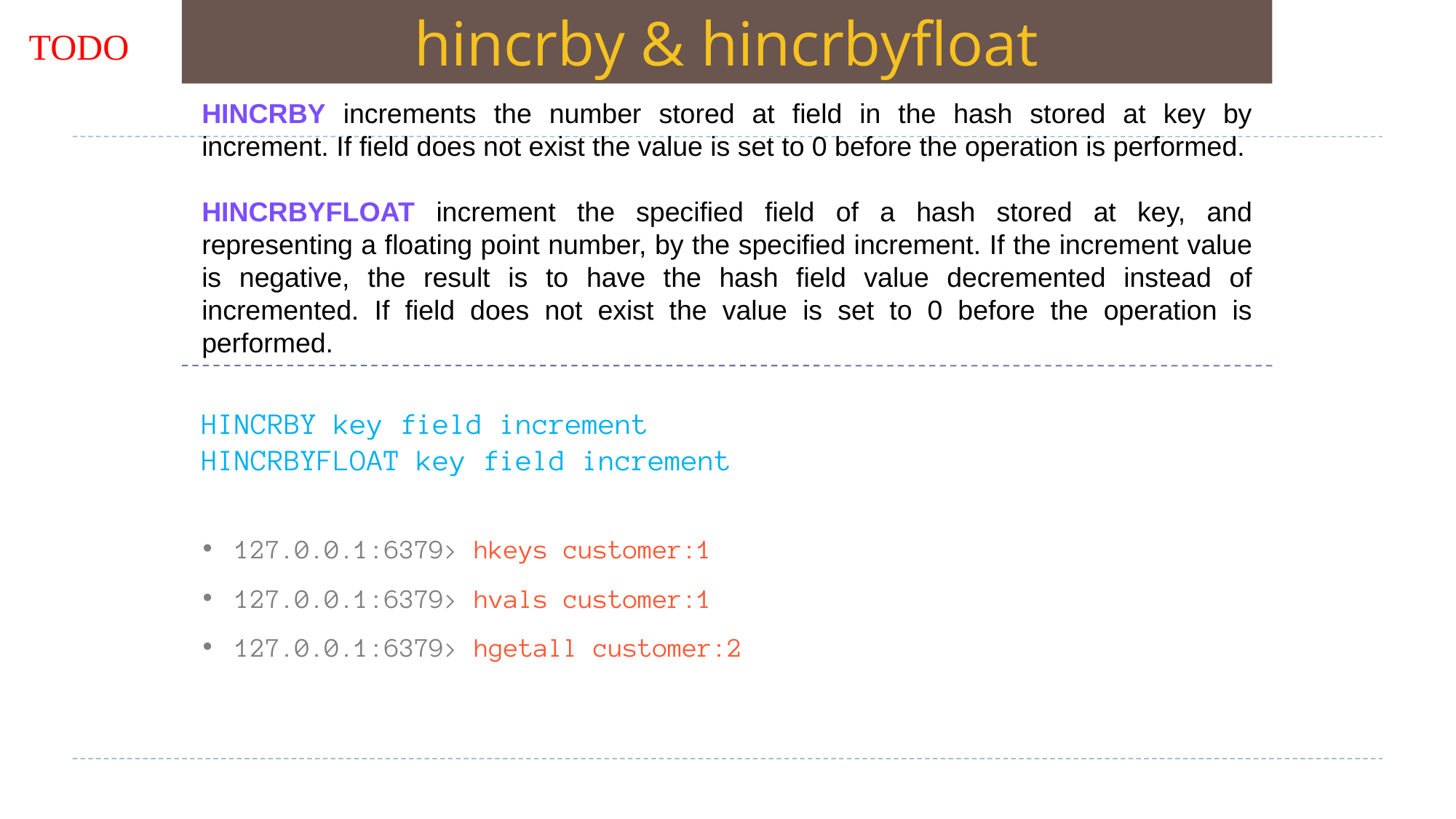

hincrby & hincrbyfloat
TODO
HINCRBY increments the number stored at field in the hash stored at key by increment. If field does not exist the value is set to 0 before the operation is performed.

HINCRBYFLOAT increment the specified field of a hash stored at key, and representing a floating point number, by the specified increment. If the increment value is negative, the result is to have the hash field value decremented instead of incremented. If field does not exist the value is set to 0 before the operation is performed.

HINCRBY key field increment
HINCRBYFLOAT key field increment
127.0.0.1:6379> hkeys customer:1
127.0.0.1:6379> hvals customer:1
127.0.0.1:6379> hgetall customer:2